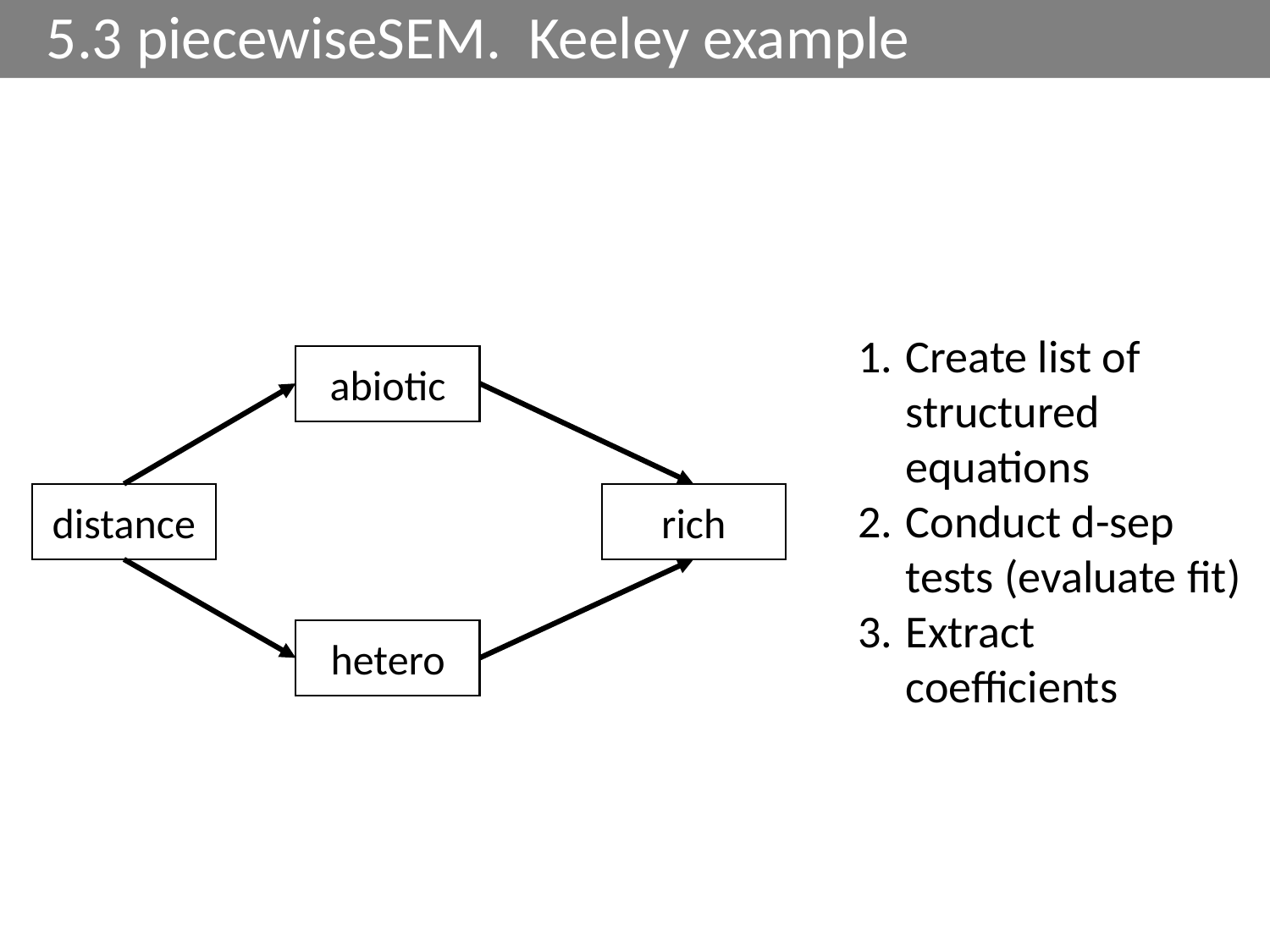

# 5.3 piecewiseSEM.  Keeley example
Create list of structured equations
Conduct d-sep tests (evaluate fit)
Extract coefficients
abiotic
distance
rich
hetero